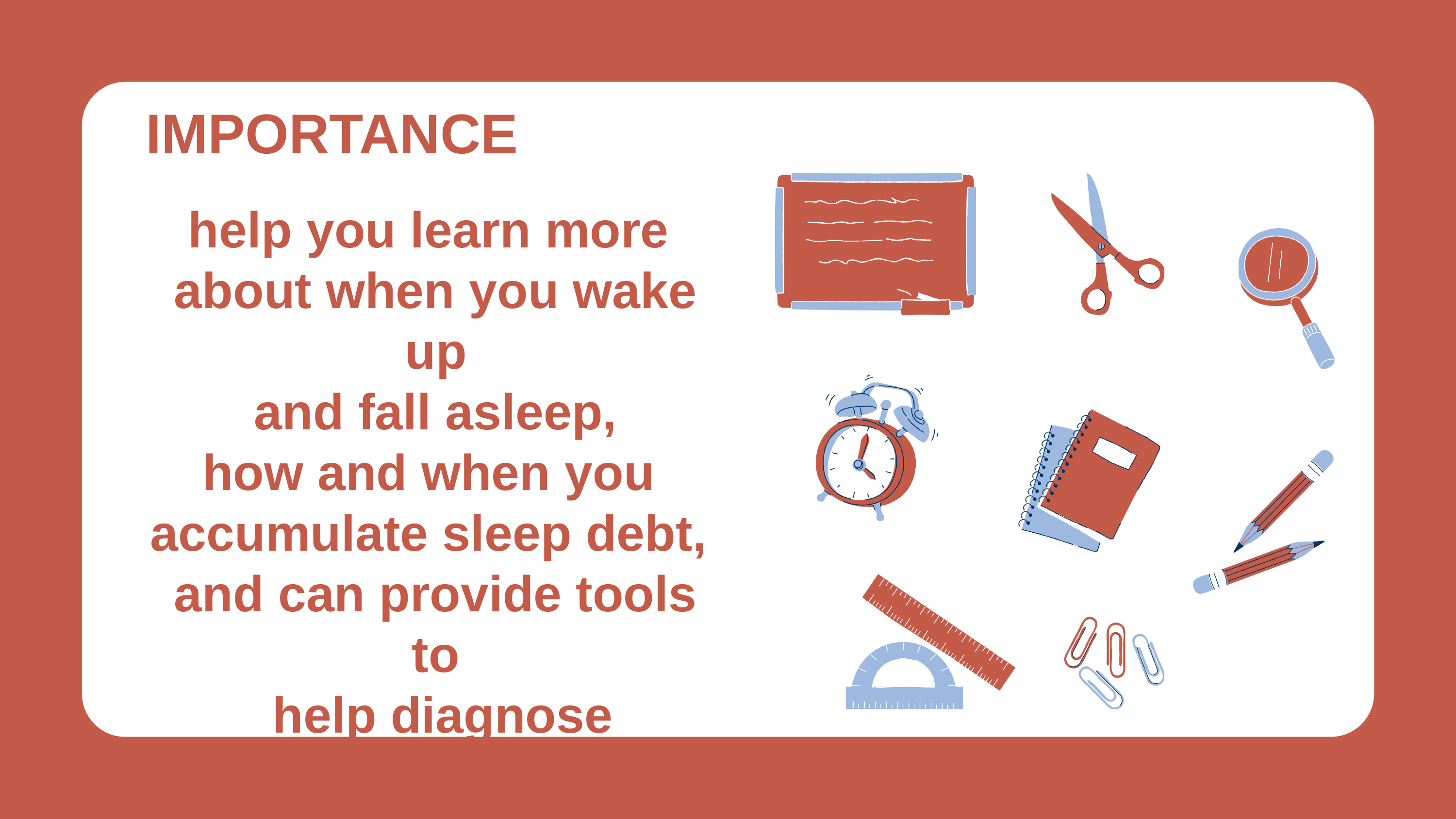

IMPORTANCE

help you learn more
about when you wake up
 and fall asleep,
how and when you
accumulate sleep debt,
and can provide tools to
 help diagnose
 a potential sleep disorder.